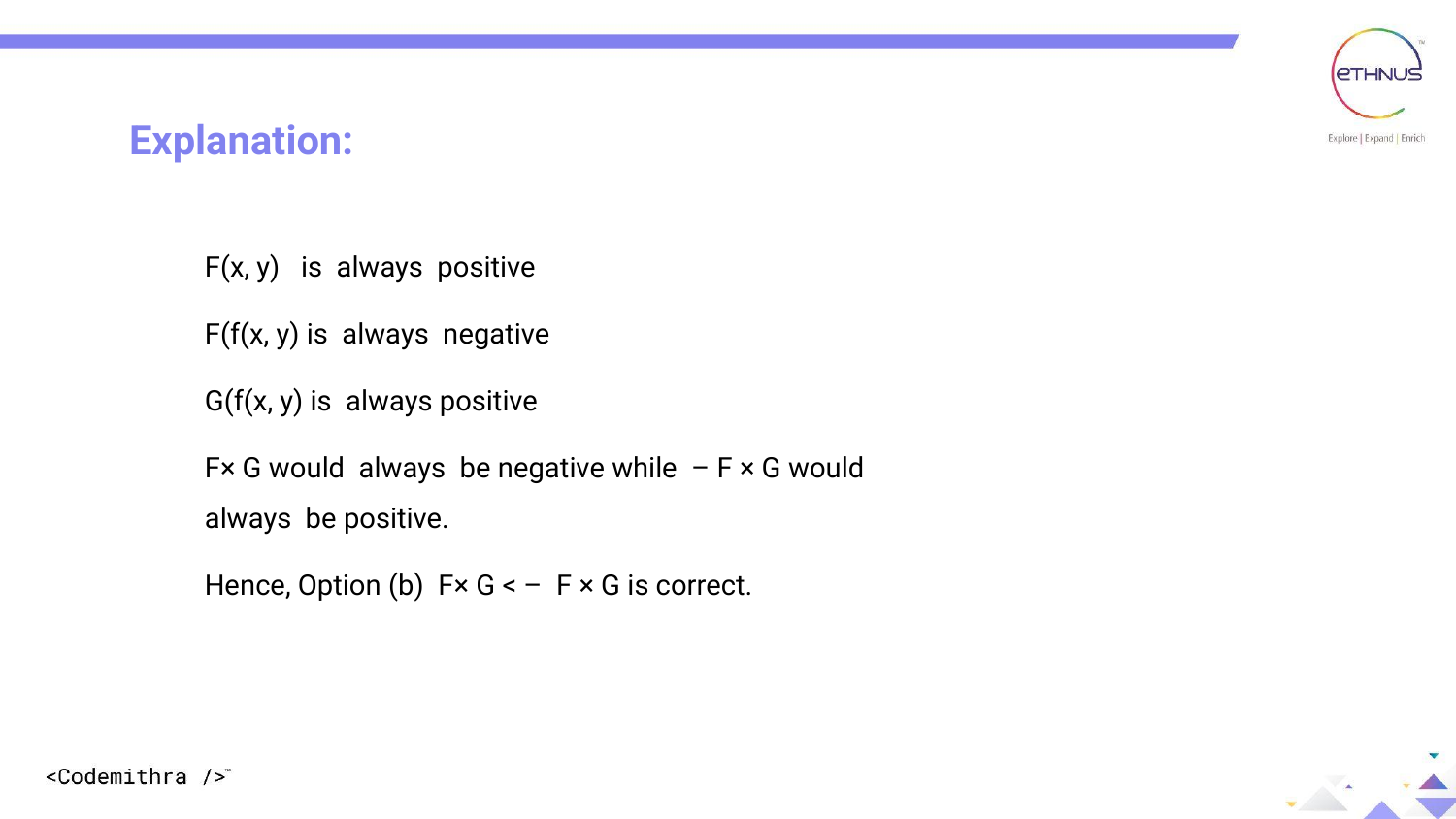

Explanation:
F(x, y)   is  always  positive
F(f(x, y) is  always  negative
G(f(x, y) is  always positive
F× G would  always  be negative while  – F × G would  always  be positive.
Hence, Option (b)  F× G < –  F × G is correct.